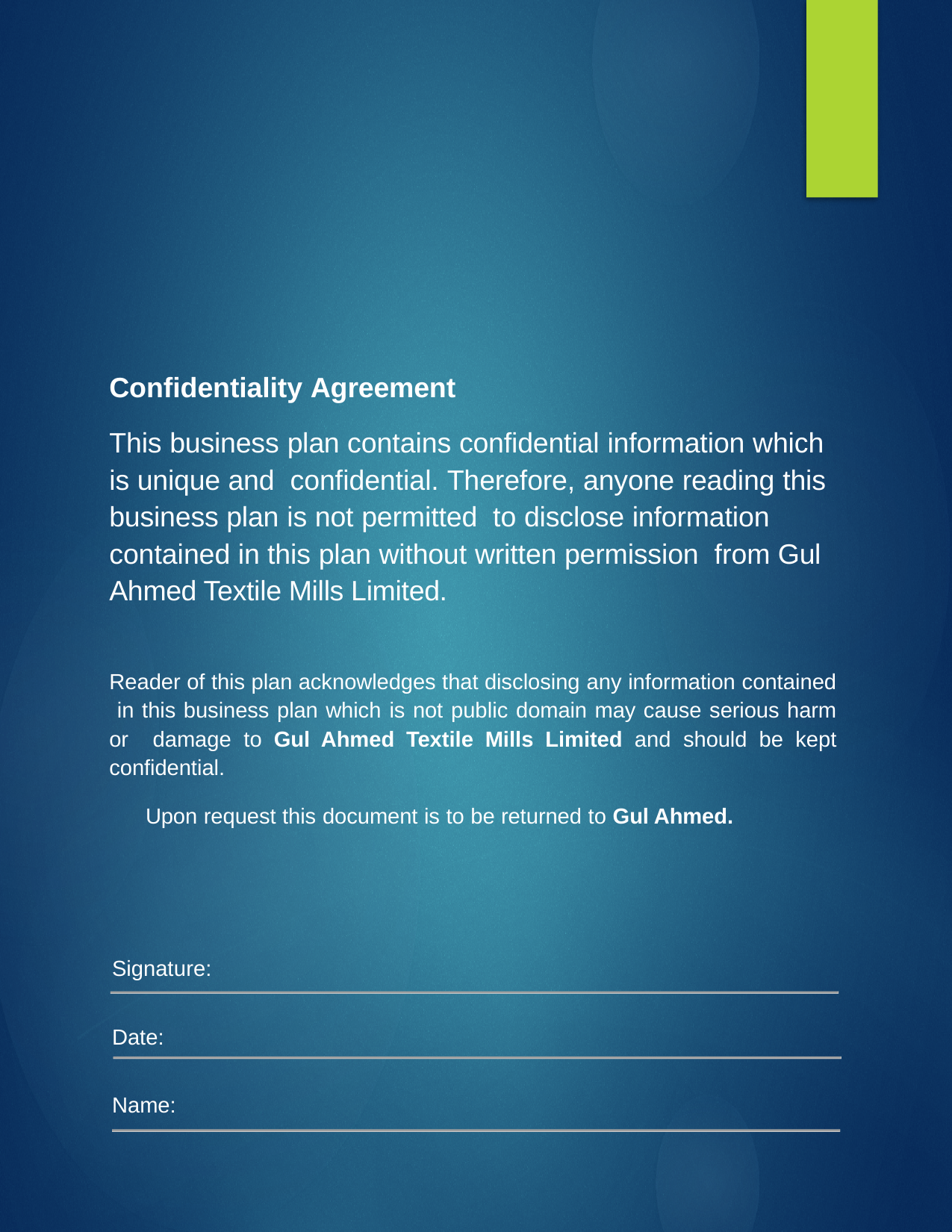

2
Confidentiality Agreement
This business plan contains confidential information which is unique and  confidential. Therefore, anyone reading this business plan is not permitted  to disclose information contained in this plan without written permission  from Gul Ahmed Textile Mills Limited.
Reader of this plan acknowledges that disclosing any information contained  in this business plan which is not public domain may cause serious harm or  damage to Gul Ahmed Textile Mills Limited and should be kept confidential.
Upon request this document is to be returned to Gul Ahmed.
Signature:

Date:

Name: